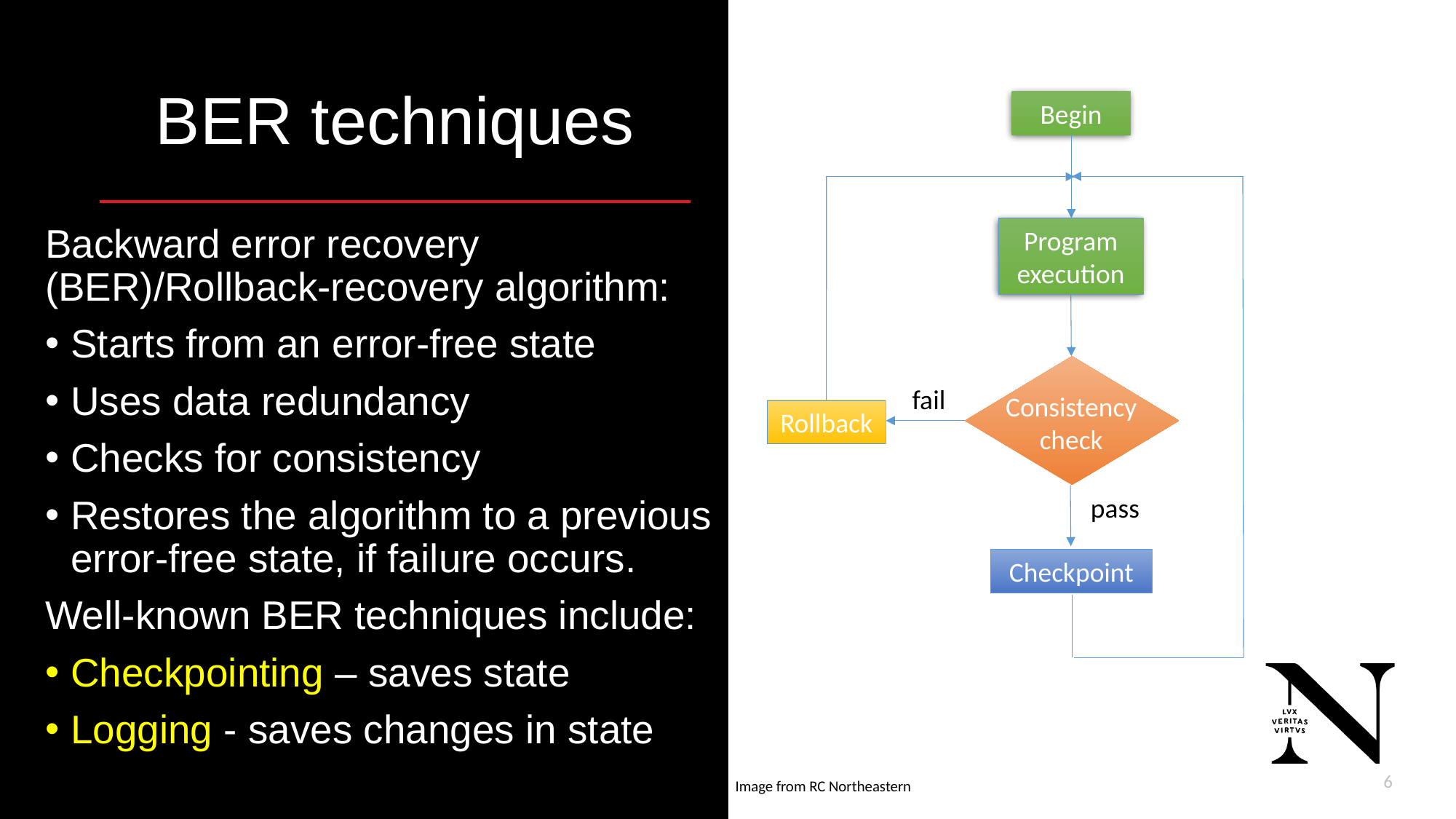

# BER techniques
Begin
Program execution

Consistency check
fail
Rollback
pass
Checkpoint
Backward error recovery (BER)/Rollback-recovery algorithm:
Starts from an error-free state
Uses data redundancy
Checks for consistency
Restores the algorithm to a previous error-free state, if failure occurs.
Well-known BER techniques include:
Checkpointing – saves state
Logging - saves changes in state
6
Image from RC Northeastern